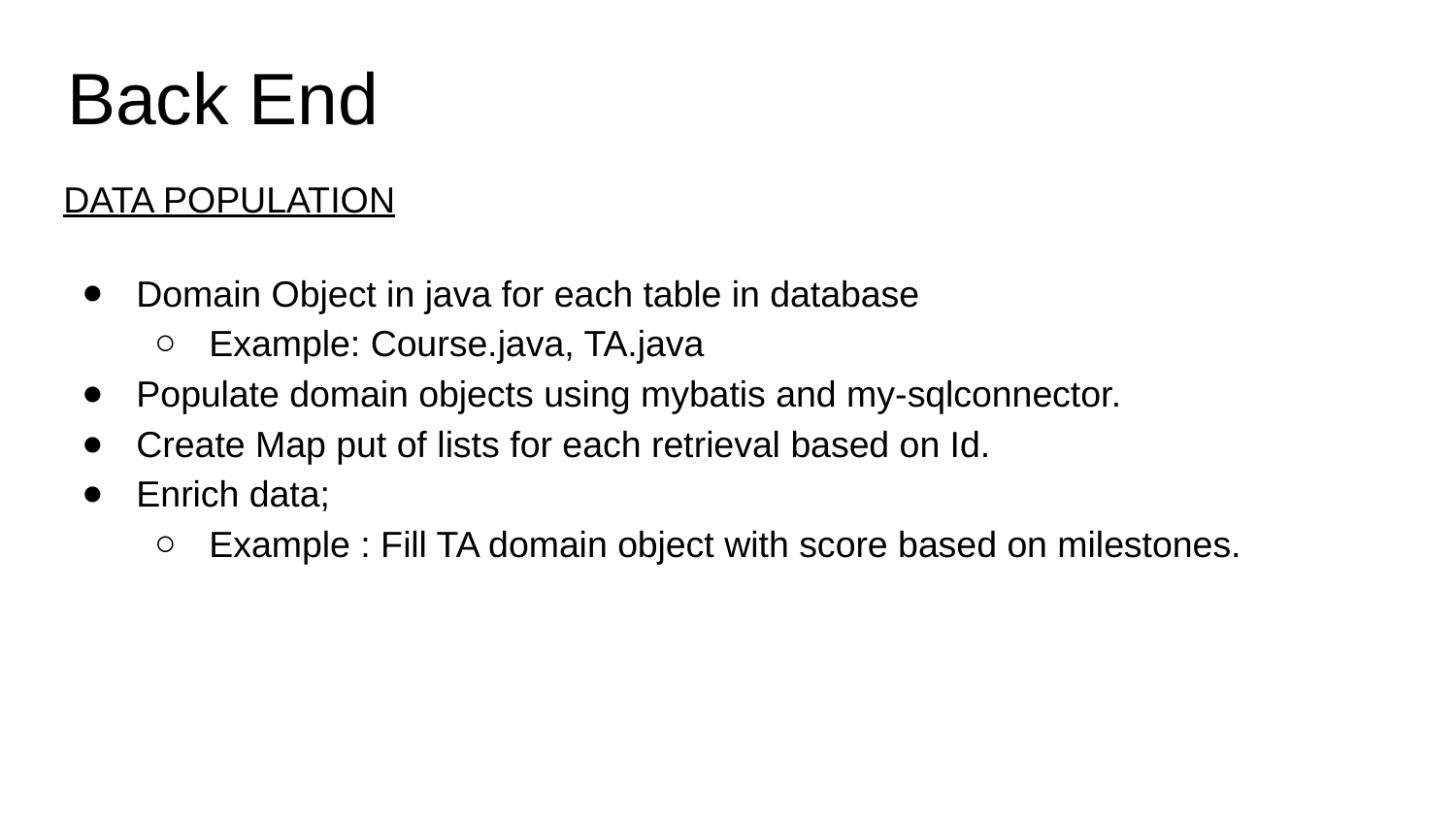

Back End
DATA POPULATION

Domain Object in java for each table in database
Example: Course.java, TA.java
Populate domain objects using mybatis and my-sqlconnector.
Create Map put of lists for each retrieval based on Id.
Enrich data;
Example : Fill TA domain object with score based on milestones.